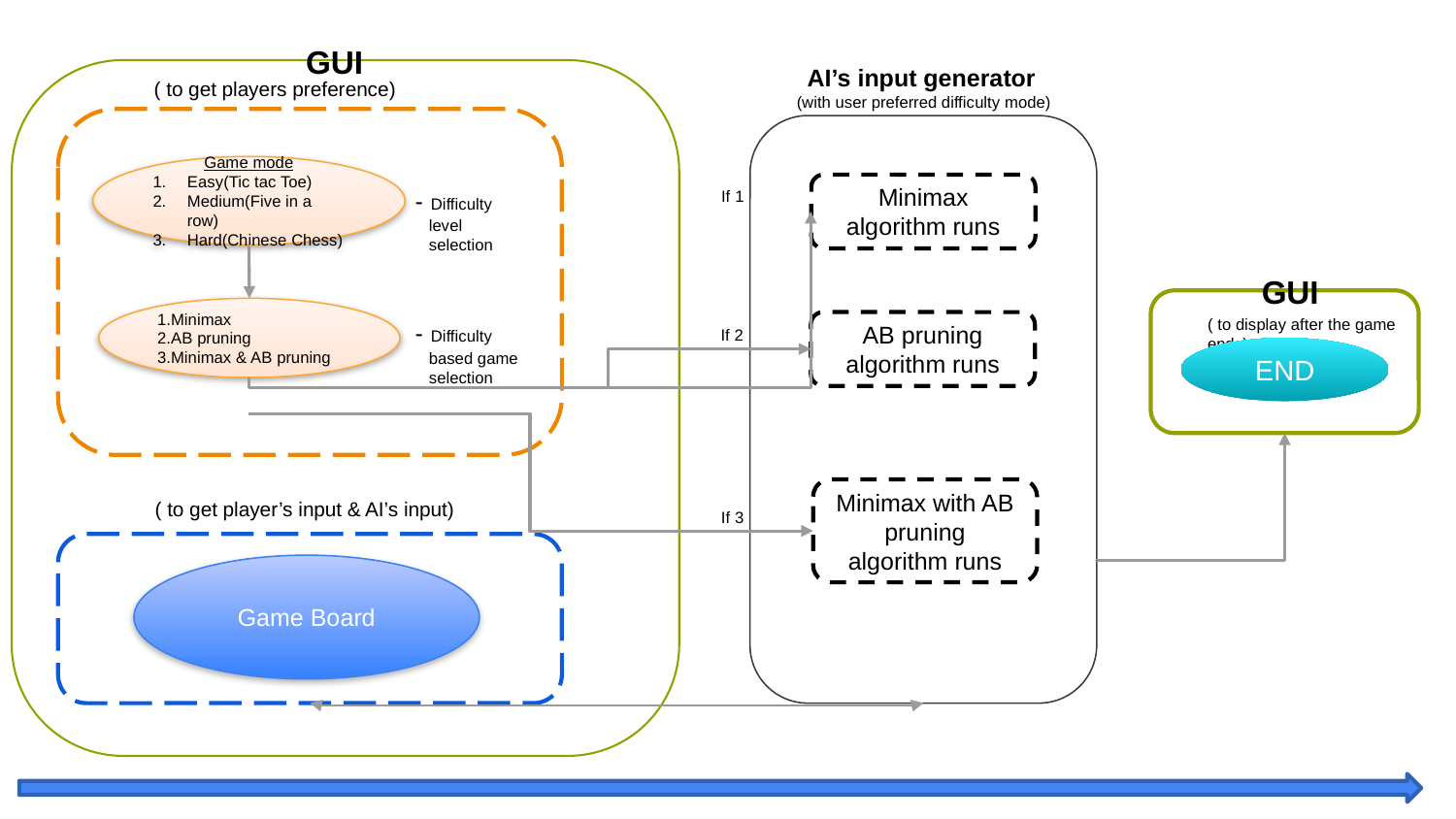

GUI
      AI’s input generator
     (with user preferred difficulty mode)

 ( to get players preference)

Game mode
Easy(Tic tac Toe)
Medium(Five in a row)
Hard(Chinese Chess)
- Difficulty   level selection
Minimax algorithm runs
If 1
                                    GUI

( to display after the game ends)
1.Minimax
2.AB pruning
3.Minimax & AB pruning
- Difficulty     based game selection
AB pruning algorithm runs
If 2
END

      ( to get player’s input & AI’s input)
Minimax with AB pruning algorithm runs
If 3

Game Board